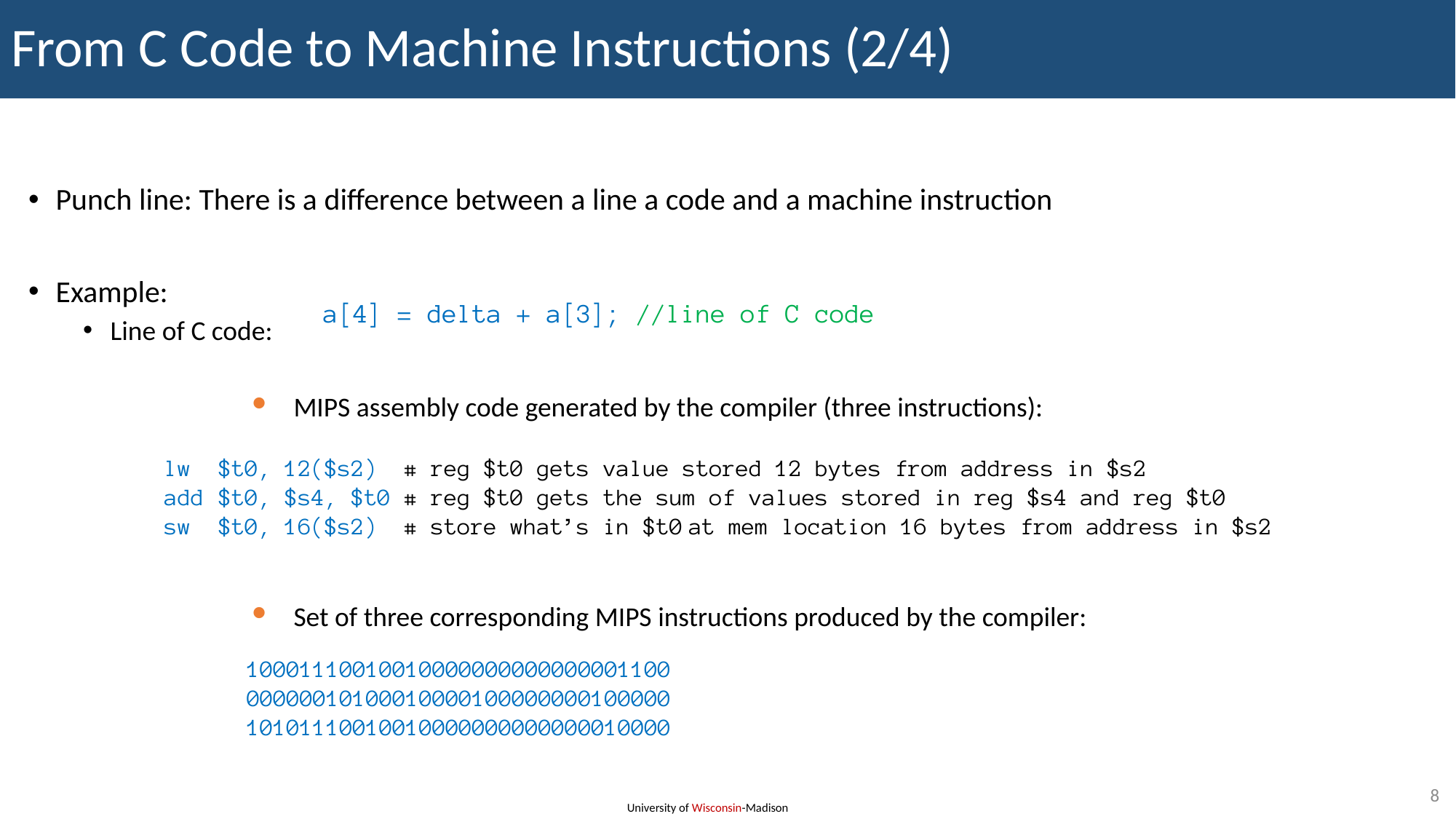

# From C Code to Machine Instructions (2/4)
Punch line: There is a difference between a line a code and a machine instruction

Example:
Line of C code:

a[4] = delta + a[3]; //line of C code
MIPS assembly code generated by the compiler (three instructions):
lw	 $t0, 12($s2)  # reg $t0 gets value stored 12 bytes from address in $s2
add	 $t0, $s4, $t0 # reg $t0 gets the sum of values stored in reg $s4 and reg $t0
sw	 $t0, 16($s2)  # store what’s in $t0 at mem location 16 bytes from address in $s2
Set of three corresponding MIPS instructions produced by the compiler:
10001110010010000000000000001100
00000010100010000100000000100000
10101110010010000000000000010000
8